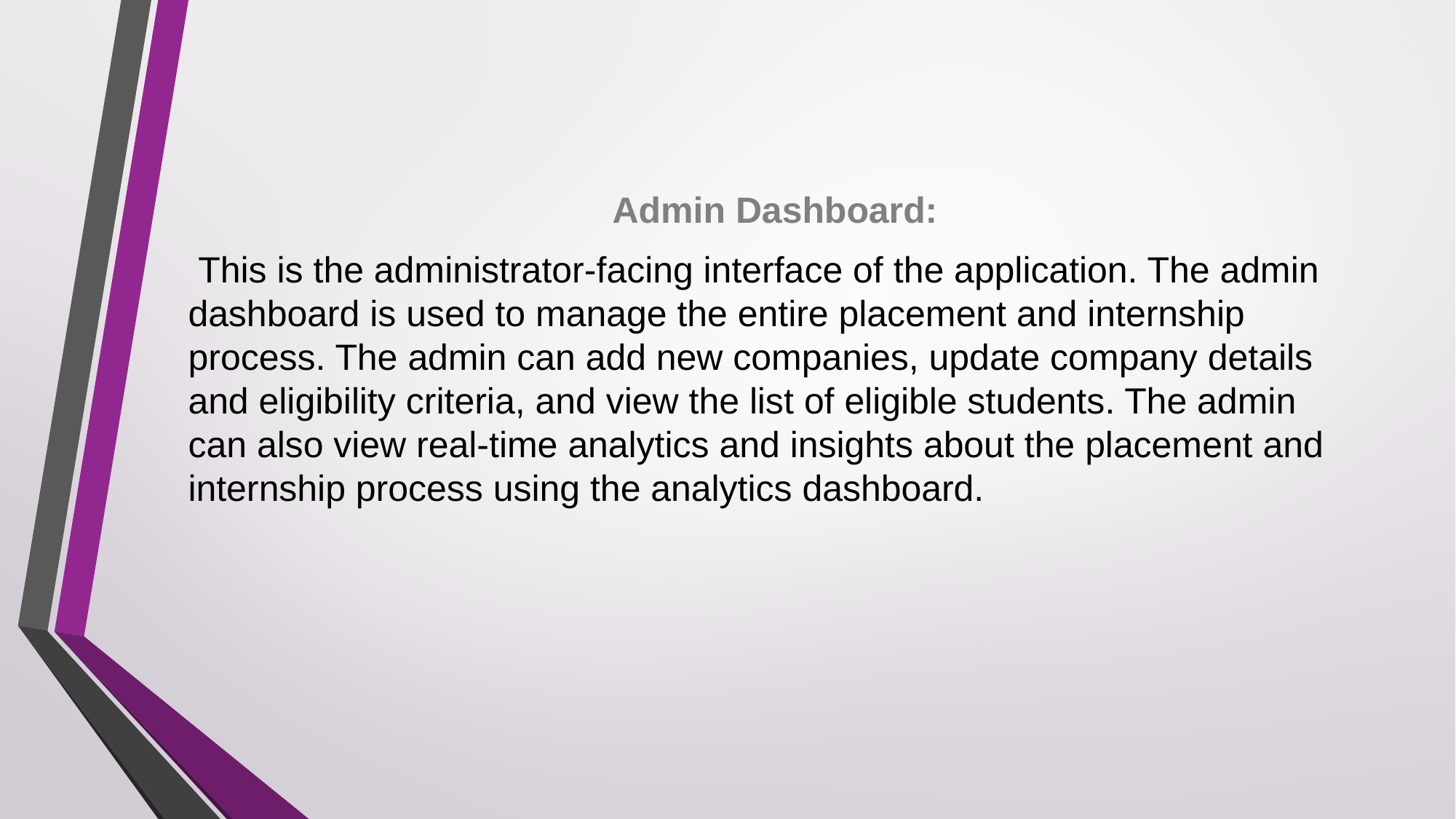

Admin Dashboard:
 This is the administrator-facing interface of the application. The admin dashboard is used to manage the entire placement and internship process. The admin can add new companies, update company details and eligibility criteria, and view the list of eligible students. The admin can also view real-time analytics and insights about the placement and internship process using the analytics dashboard.